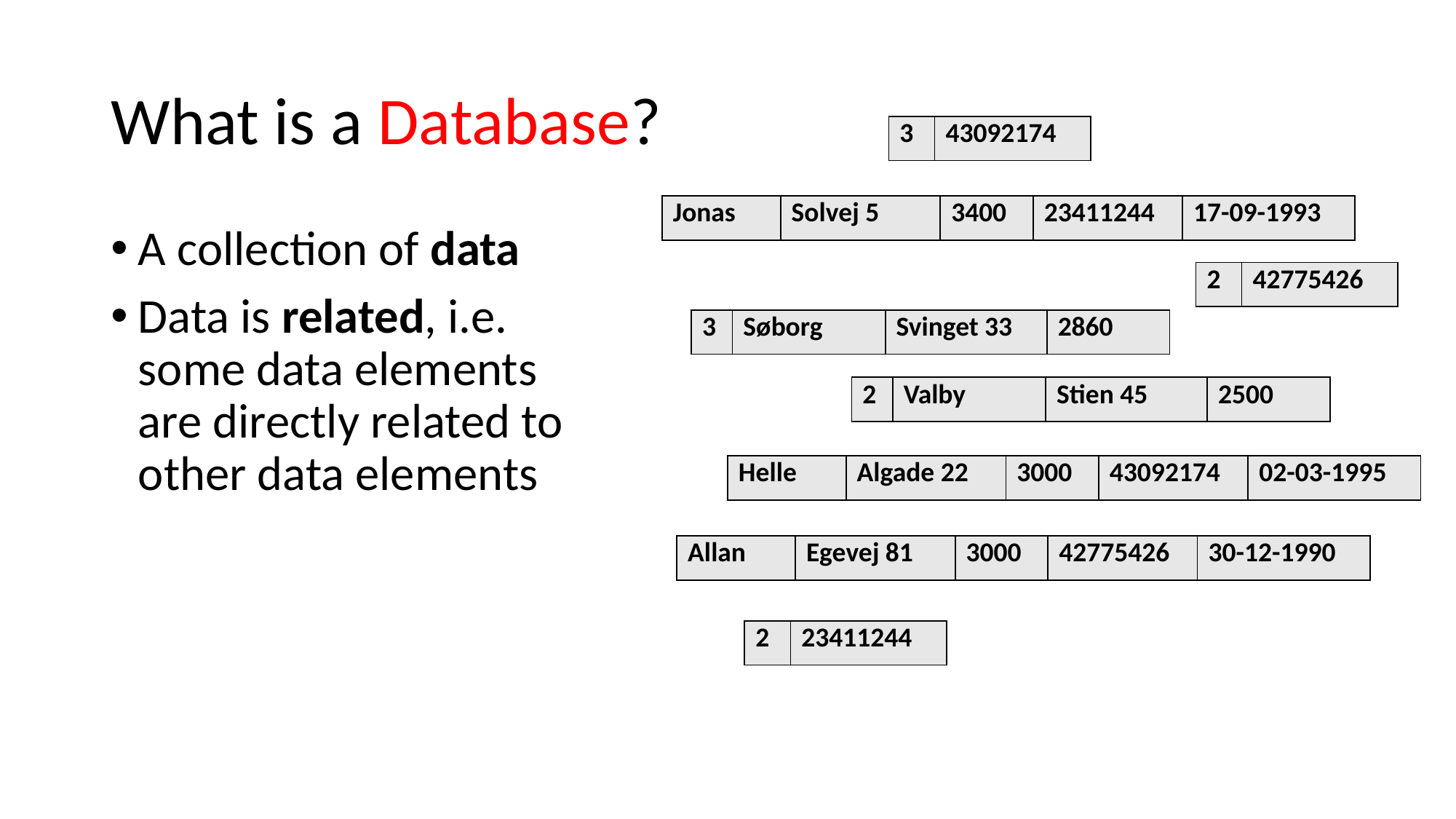

# What is a Database?
| 3 | 43092174 |
| --- | --- |
| Jonas | Solvej 5 | 3400 | 23411244 | 17-09-1993 |
| --- | --- | --- | --- | --- |
A collection of data
Data is related, i.e. some data elements are directly related to other data elements
| 2 | 42775426 |
| --- | --- |
| 3 | Søborg | Svinget 33 | 2860 |
| --- | --- | --- | --- |
| 2 | Valby | Stien 45 | 2500 |
| --- | --- | --- | --- |
| Helle | Algade 22 | 3000 | 43092174 | 02-03-1995 |
| --- | --- | --- | --- | --- |
| Allan | Egevej 81 | 3000 | 42775426 | 30-12-1990 |
| --- | --- | --- | --- | --- |
| 2 | 23411244 |
| --- | --- |